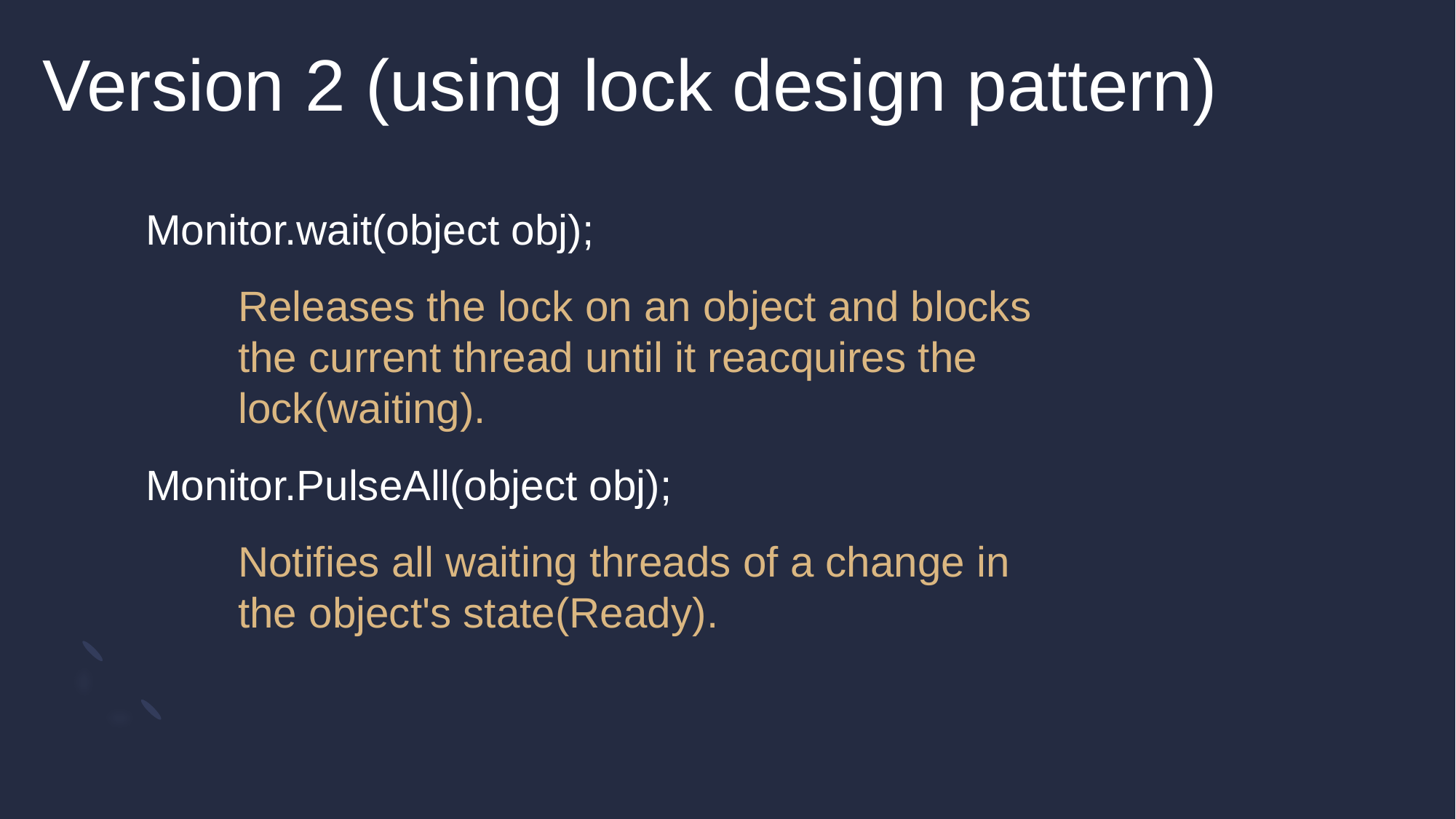

# Version 2 (using lock design pattern)
Monitor.wait(object obj);
Releases the lock on an object and blocks the current thread until it reacquires the lock(waiting).
Monitor.PulseAll(object obj);
Notifies all waiting threads of a change in the object's state(Ready).